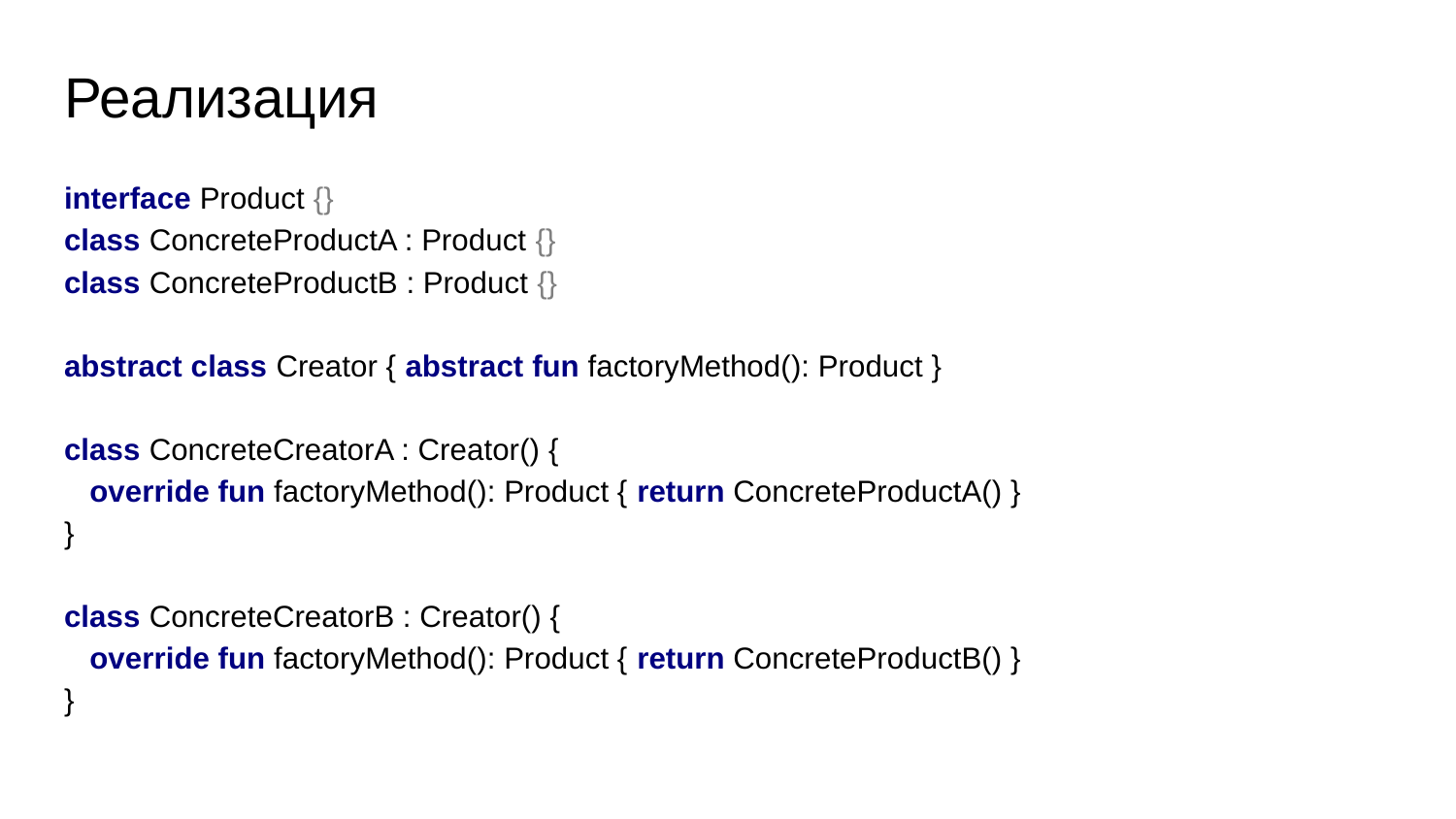

# Реализация
interface Product {}
class ConcreteProductA : Product {}
class ConcreteProductB : Product {}

abstract class Creator { abstract fun factoryMethod(): Product }

class ConcreteCreatorA : Creator() {
   override fun factoryMethod(): Product { return ConcreteProductA() }
}

class ConcreteCreatorB : Creator() {
   override fun factoryMethod(): Product { return ConcreteProductB() }
}